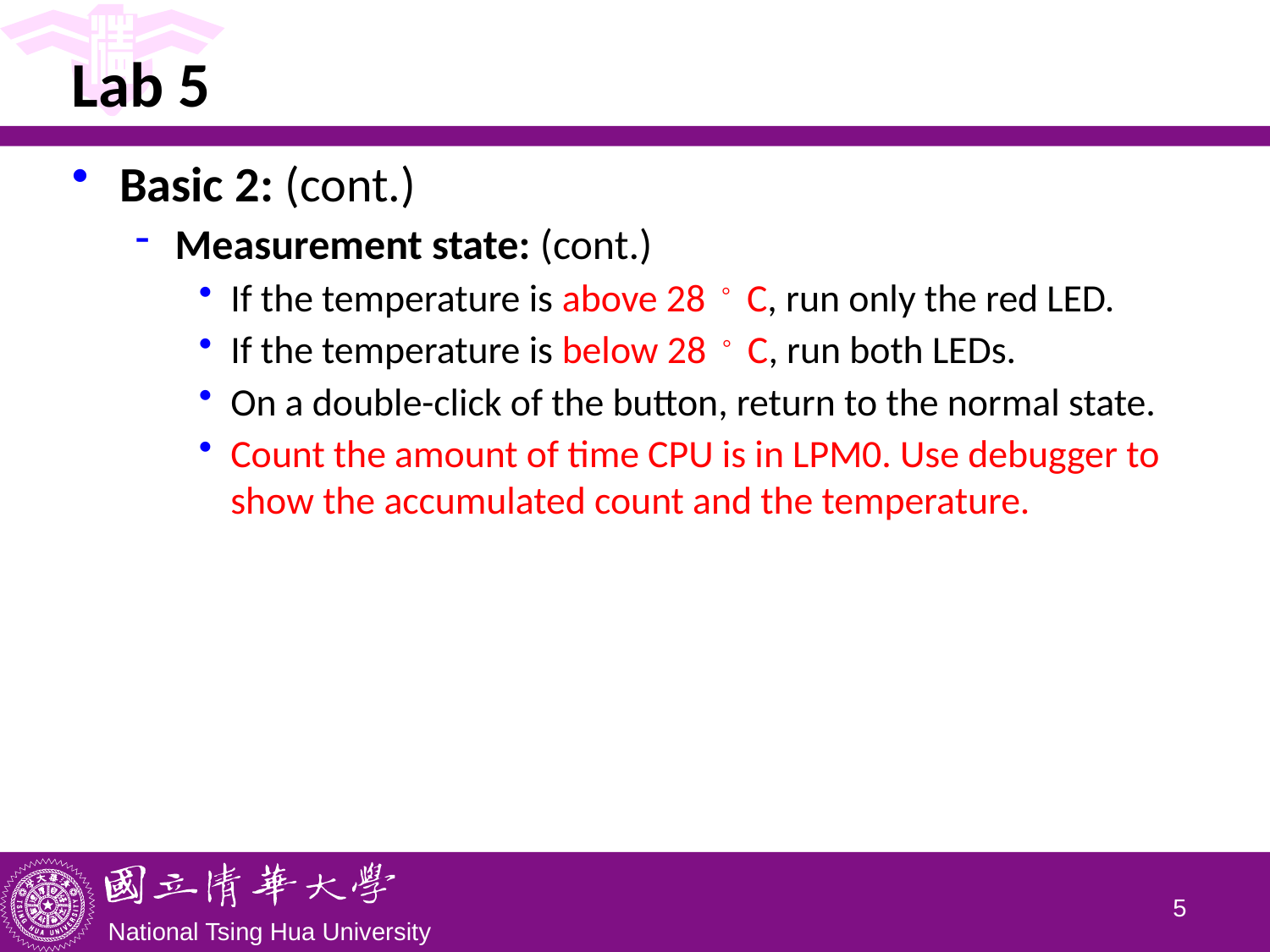

# Lab 5
Basic 2: (cont.)
Measurement state: (cont.)
If the temperature is above 28。C, run only the red LED.
If the temperature is below 28。C, run both LEDs.
On a double-click of the button, return to the normal state.
Count the amount of time CPU is in LPM0. Use debugger to show the accumulated count and the temperature.

5